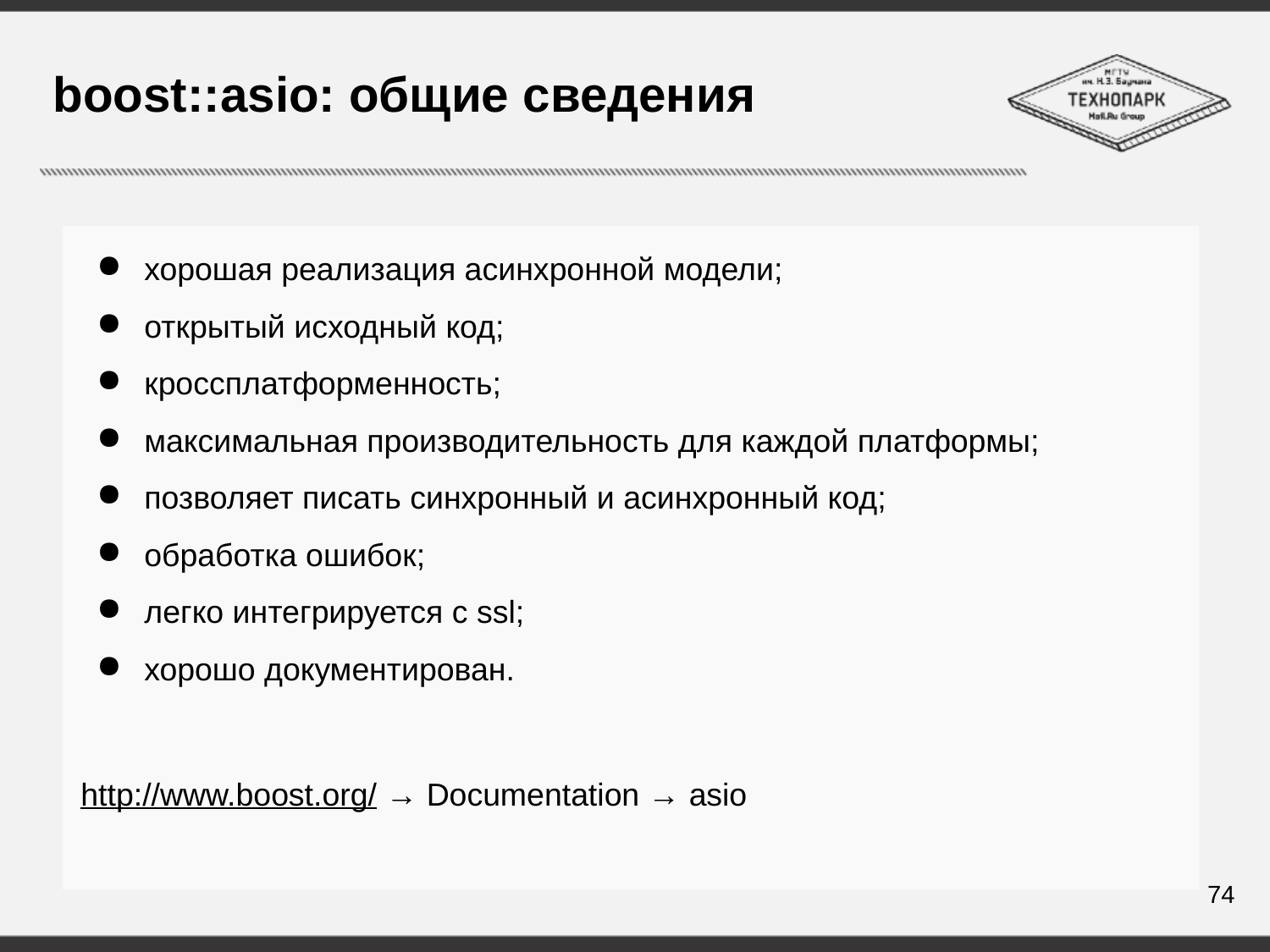

# boost::asio: общие сведения
хорошая реализация асинхронной модели;
открытый исходный код;
кроссплатформенность;
максимальная производительность для каждой платформы;
позволяет писать синхронный и асинхронный код;
обработка ошибок;
легко интегрируется с ssl;
хорошо документирован.

http://www.boost.org/ → Documentation → asio
74